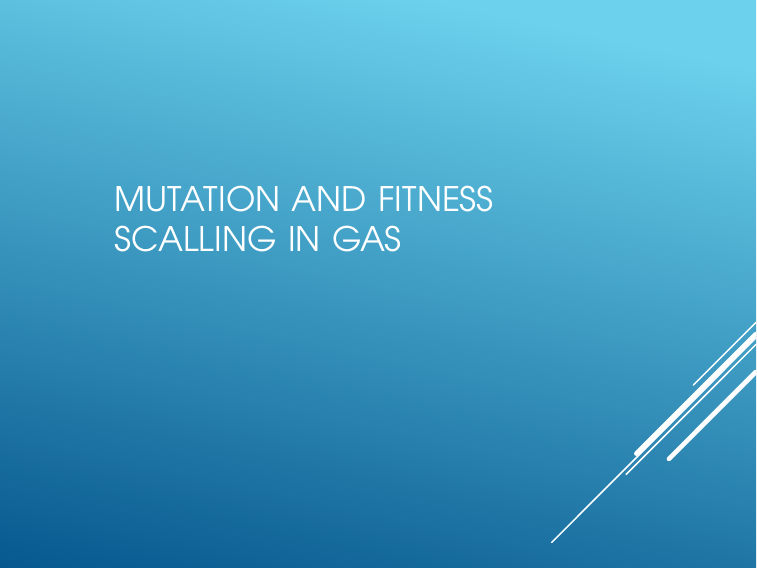

# Mutation and Fitness Scalling in GAs